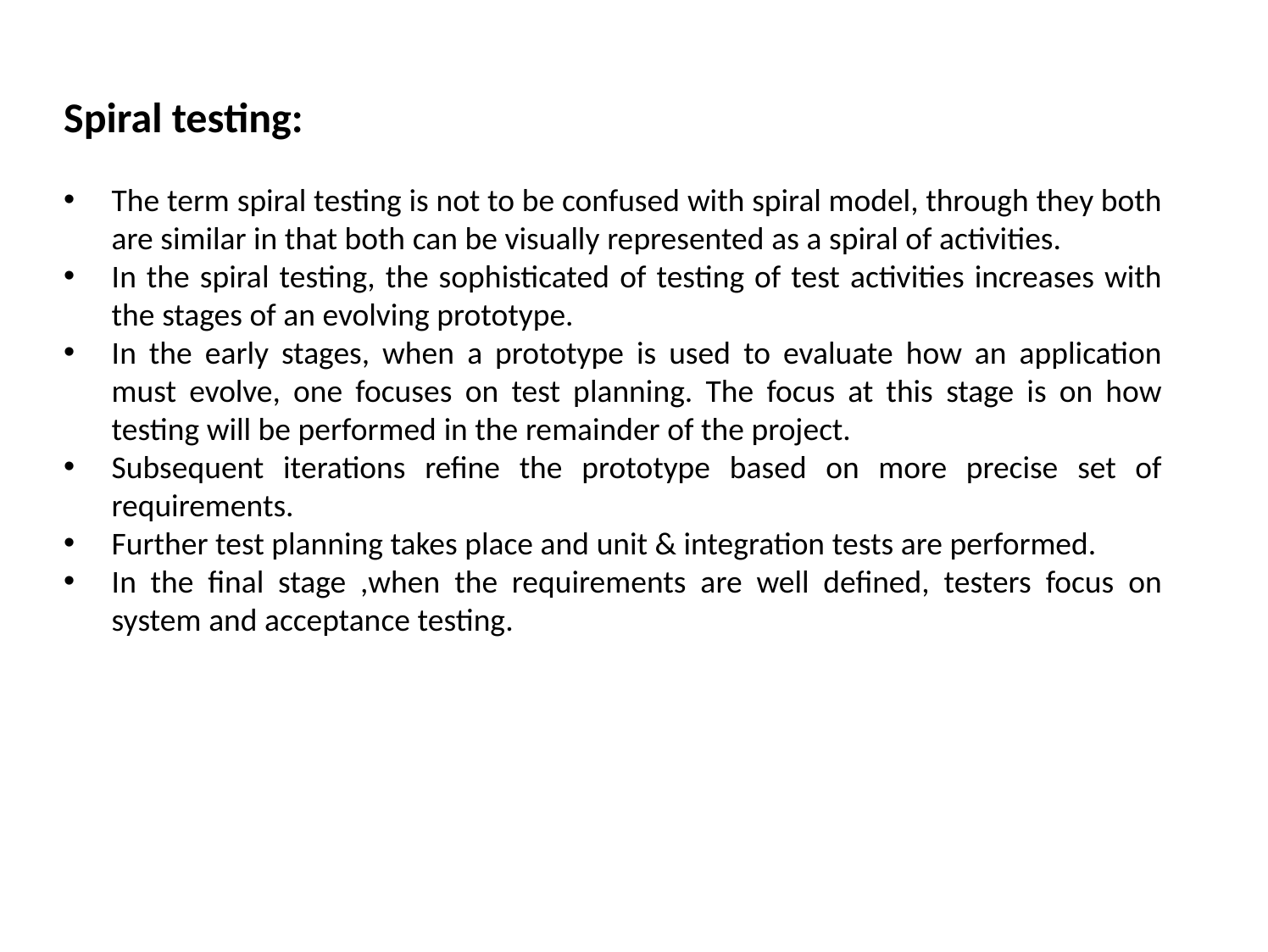

Spiral testing:

The term spiral testing is not to be confused with spiral model, through they both are similar in that both can be visually represented as a spiral of activities.
In the spiral testing, the sophisticated of testing of test activities increases with the stages of an evolving prototype.
In the early stages, when a prototype is used to evaluate how an application must evolve, one focuses on test planning. The focus at this stage is on how testing will be performed in the remainder of the project.
Subsequent iterations refine the prototype based on more precise set of requirements.
Further test planning takes place and unit & integration tests are performed.
In the final stage ,when the requirements are well defined, testers focus on system and acceptance testing.